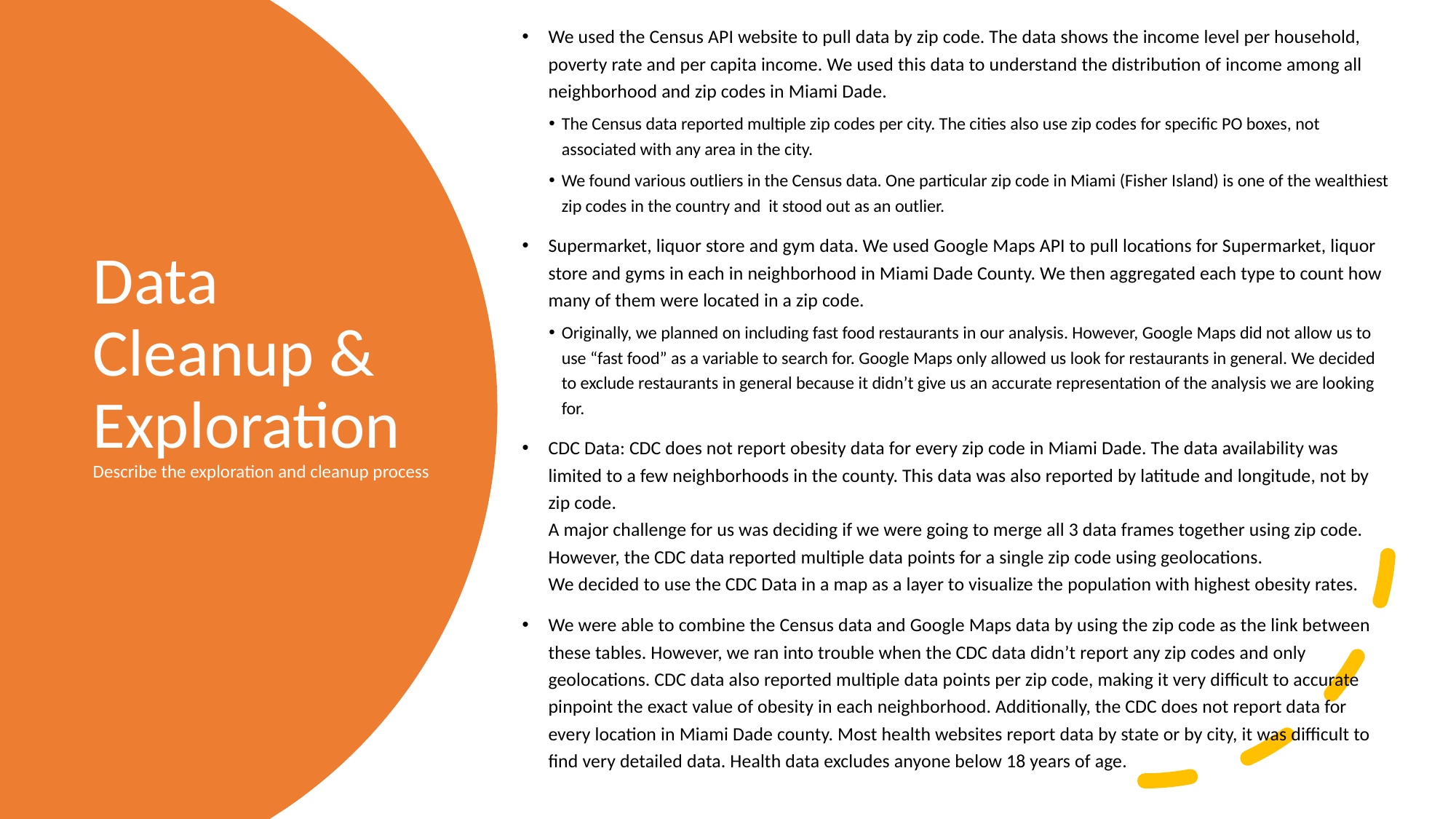

We used the Census API website to pull data by zip code. The data shows the income level per household, poverty rate and per capita income. We used this data to understand the distribution of income among all neighborhood and zip codes in Miami Dade.
The Census data reported multiple zip codes per city. The cities also use zip codes for specific PO boxes, not associated with any area in the city.
We found various outliers in the Census data. One particular zip code in Miami (Fisher Island) is one of the wealthiest zip codes in the country and  it stood out as an outlier.
Supermarket, liquor store and gym data. We used Google Maps API to pull locations for Supermarket, liquor store and gyms in each in neighborhood in Miami Dade County. We then aggregated each type to count how many of them were located in a zip code.
Originally, we planned on including fast food restaurants in our analysis. However, Google Maps did not allow us to use “fast food” as a variable to search for. Google Maps only allowed us look for restaurants in general. We decided to exclude restaurants in general because it didn’t give us an accurate representation of the analysis we are looking for.
CDC Data: CDC does not report obesity data for every zip code in Miami Dade. The data availability was limited to a few neighborhoods in the county. This data was also reported by latitude and longitude, not by zip code.
A major challenge for us was deciding if we were going to merge all 3 data frames together using zip code. However, the CDC data reported multiple data points for a single zip code using geolocations.
We decided to use the CDC Data in a map as a layer to visualize the population with highest obesity rates.
We were able to combine the Census data and Google Maps data by using the zip code as the link between these tables. However, we ran into trouble when the CDC data didn’t report any zip codes and only geolocations. CDC data also reported multiple data points per zip code, making it very difficult to accurate pinpoint the exact value of obesity in each neighborhood. Additionally, the CDC does not report data for every location in Miami Dade county. Most health websites report data by state or by city, it was difficult to find very detailed data. Health data excludes anyone below 18 years of age.
# Data Cleanup & Exploration Describe the exploration and cleanup process